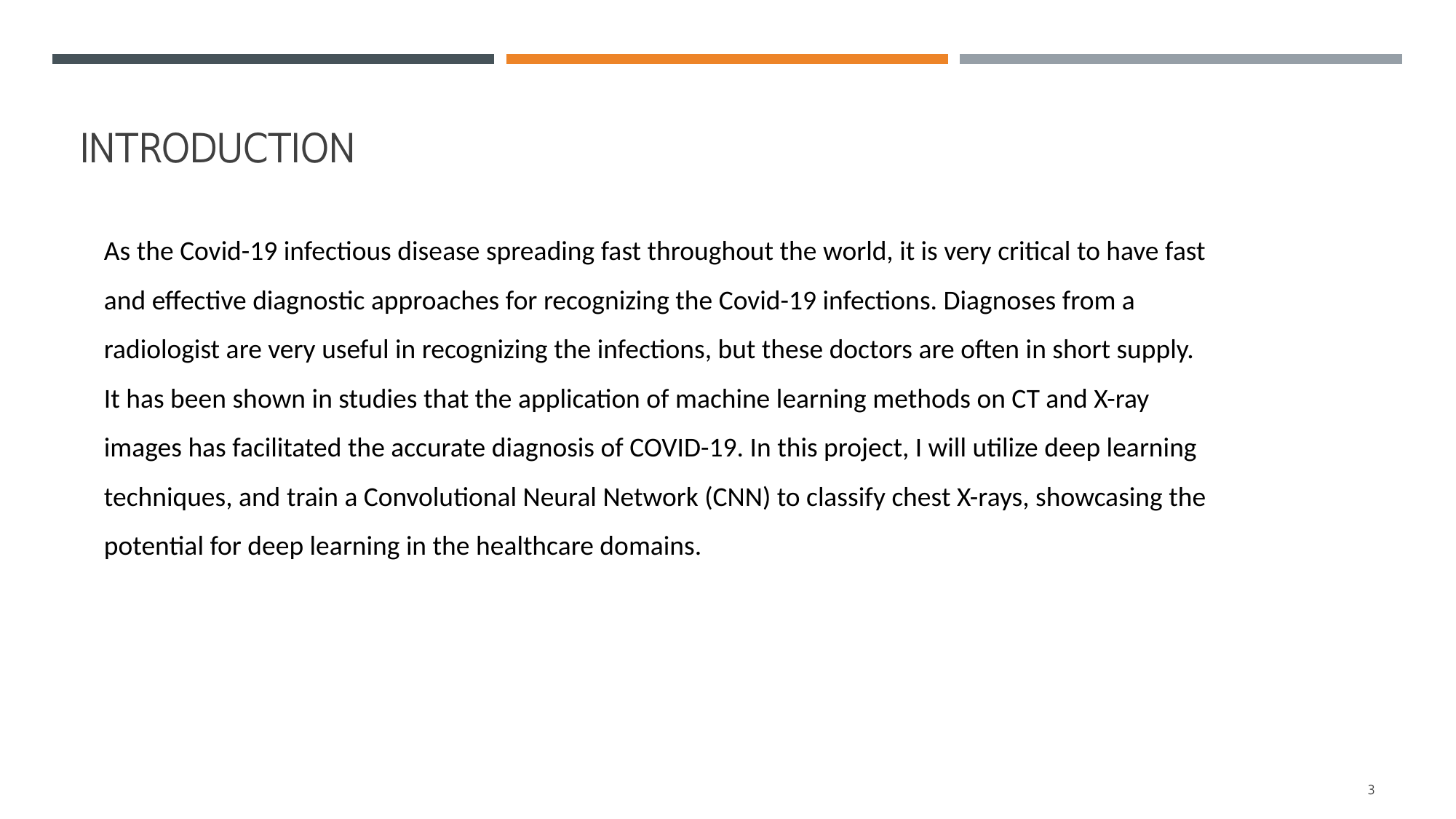

# Introduction
As the Covid-19 infectious disease spreading fast throughout the world, it is very critical to have fast and effective diagnostic approaches for recognizing the Covid-19 infections. Diagnoses from a radiologist are very useful in recognizing the infections, but these doctors are often in short supply. It has been shown in studies that the application of machine learning methods on CT and X-ray images has facilitated the accurate diagnosis of COVID-19. In this project, I will utilize deep learning techniques, and train a Convolutional Neural Network (CNN) to classify chest X-rays, showcasing the potential for deep learning in the healthcare domains.

3